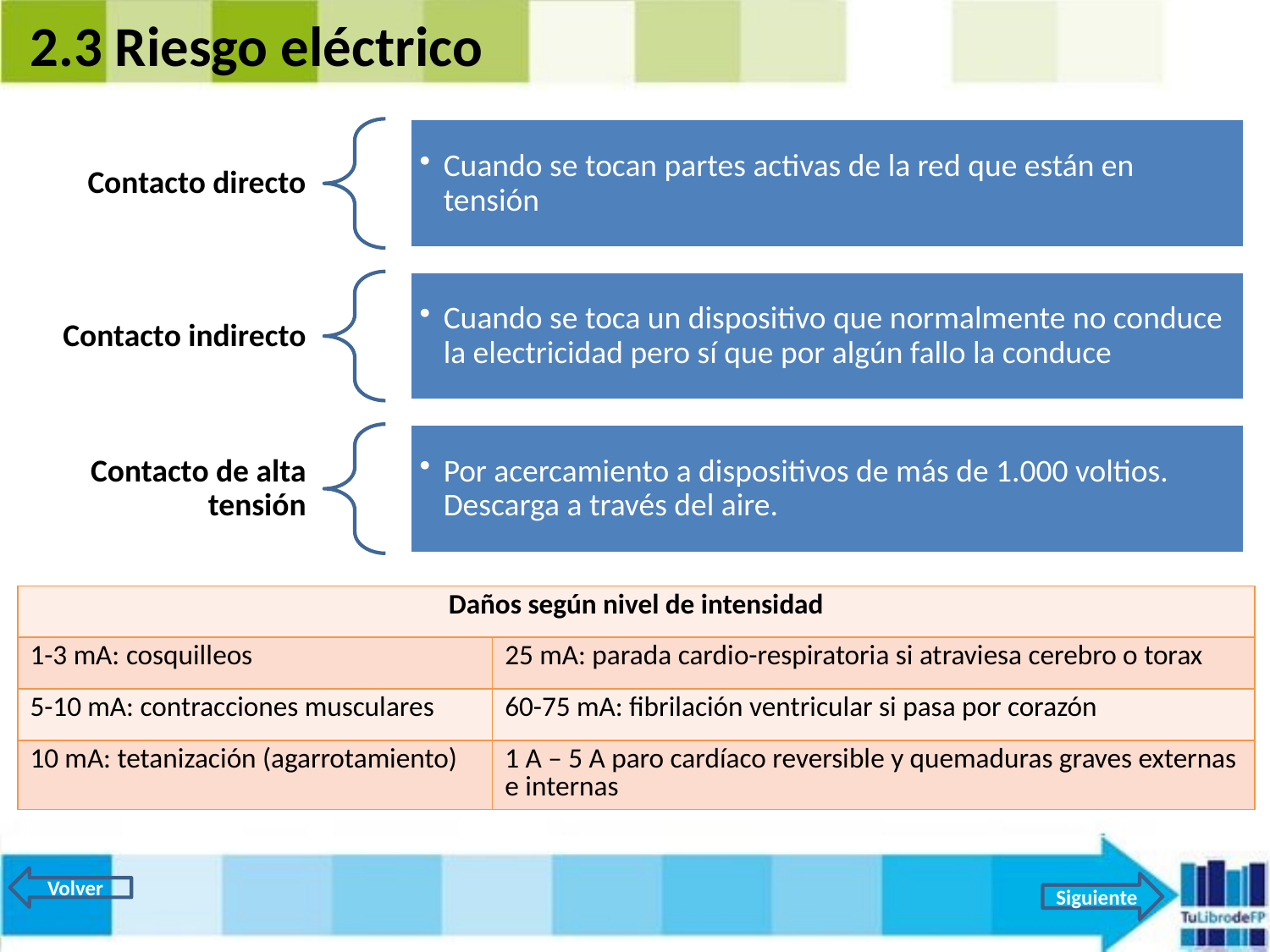

2.3 Riesgo eléctrico
Contacto directo
Cuando se tocan partes activas de la red que están en tensión
Contacto indirecto
Cuando se toca un dispositivo que normalmente no conduce la electricidad pero sí que por algún fallo la conduce
Contacto de alta tensión
Por acercamiento a dispositivos de más de 1.000 voltios. Descarga a través del aire.
| Daños según nivel de intensidad |  |
| --- | --- |
| 1-3 mA: cosquilleos | 25 mA: parada cardio-respiratoria si atraviesa cerebro o torax |
| 5-10 mA: contracciones musculares | 60-75 mA: fibrilación ventricular si pasa por corazón |
| 10 mA: tetanización (agarrotamiento) | 1 A – 5 A paro cardíaco reversible y quemaduras graves externas e internas |
Volver
Siguiente